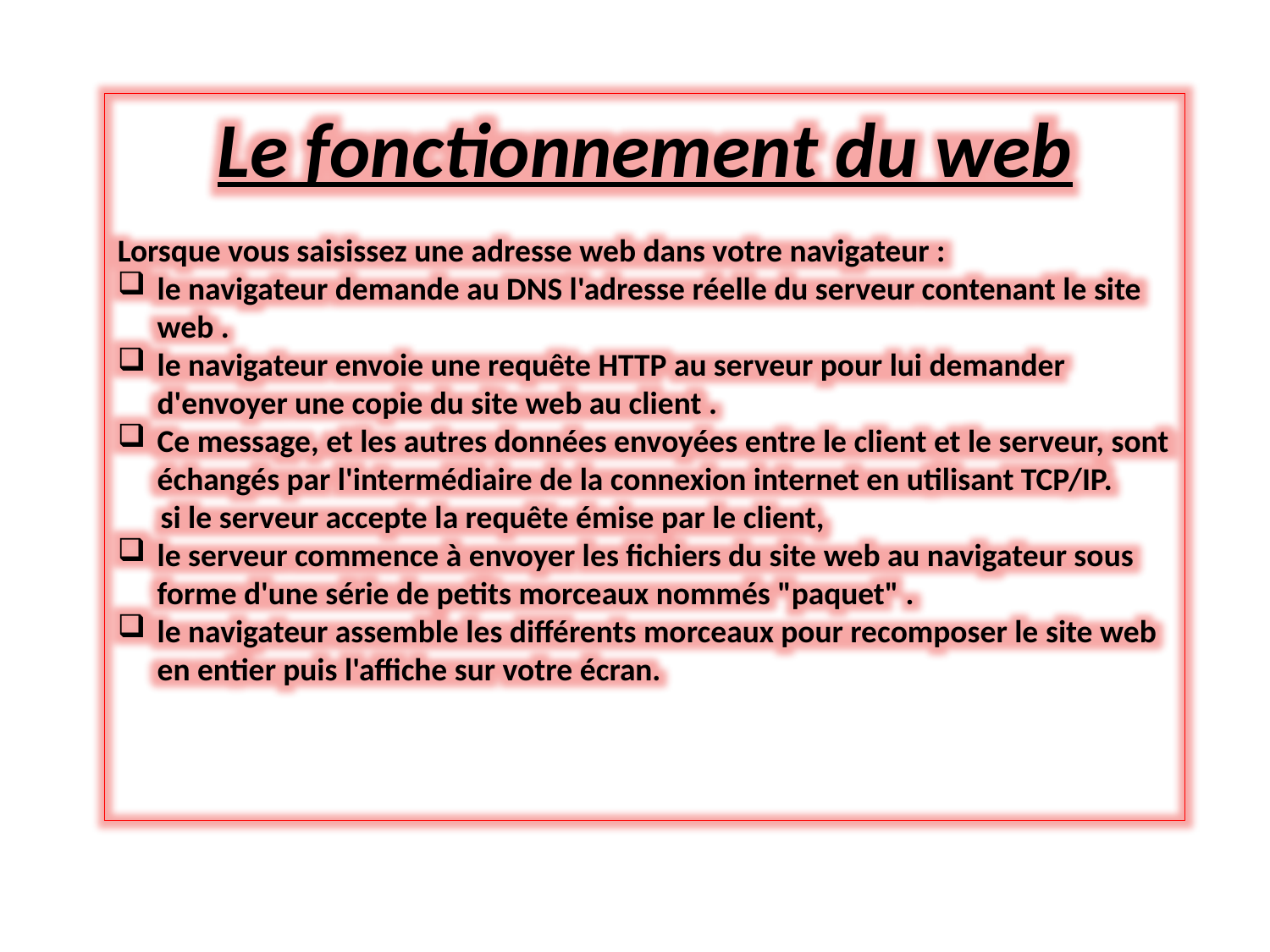

Le fonctionnement du web

Lorsque vous saisissez une adresse web dans votre navigateur :
le navigateur demande au DNS l'adresse réelle du serveur contenant le site web .
le navigateur envoie une requête HTTP au serveur pour lui demander d'envoyer une copie du site web au client .
Ce message, et les autres données envoyées entre le client et le serveur, sont échangés par l'intermédiaire de la connexion internet en utilisant TCP/IP.
      si le serveur accepte la requête émise par le client,
le serveur commence à envoyer les fichiers du site web au navigateur sous forme d'une série de petits morceaux nommés "paquet" .
le navigateur assemble les différents morceaux pour recomposer le site web en entier puis l'affiche sur votre écran.